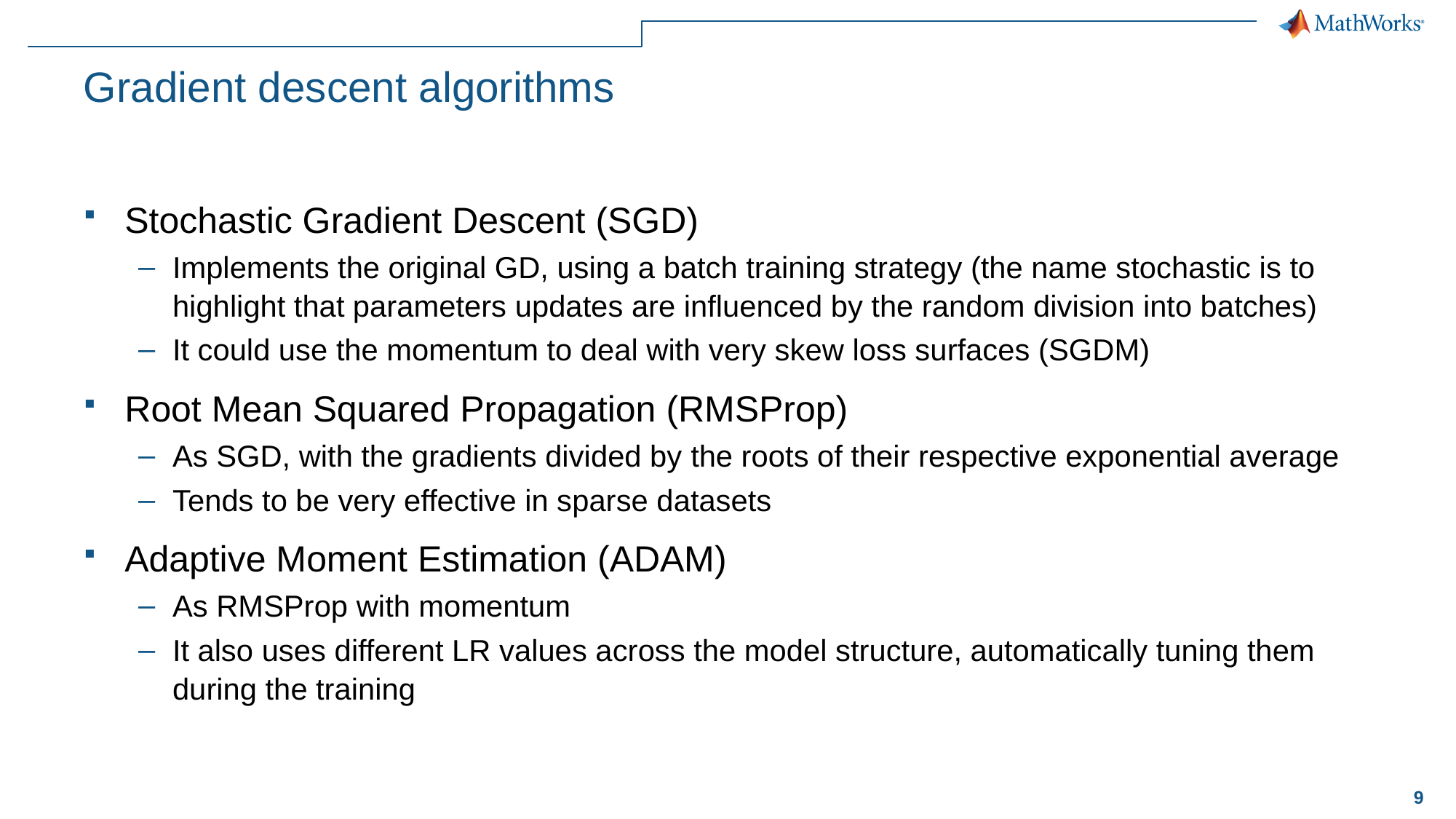

# Gradient descent algorithms
Stochastic Gradient Descent (SGD)
Implements the original GD, using a batch training strategy (the name stochastic is to highlight that parameters updates are influenced by the random division into batches)
It could use the momentum to deal with very skew loss surfaces (SGDM)

Root Mean Squared Propagation (RMSProp)
As SGD, with the gradients divided by the roots of their respective exponential average
Tends to be very effective in sparse datasets

Adaptive Moment Estimation (ADAM)
As RMSProp with momentum
It also uses different LR values across the model structure, automatically tuning them during the training